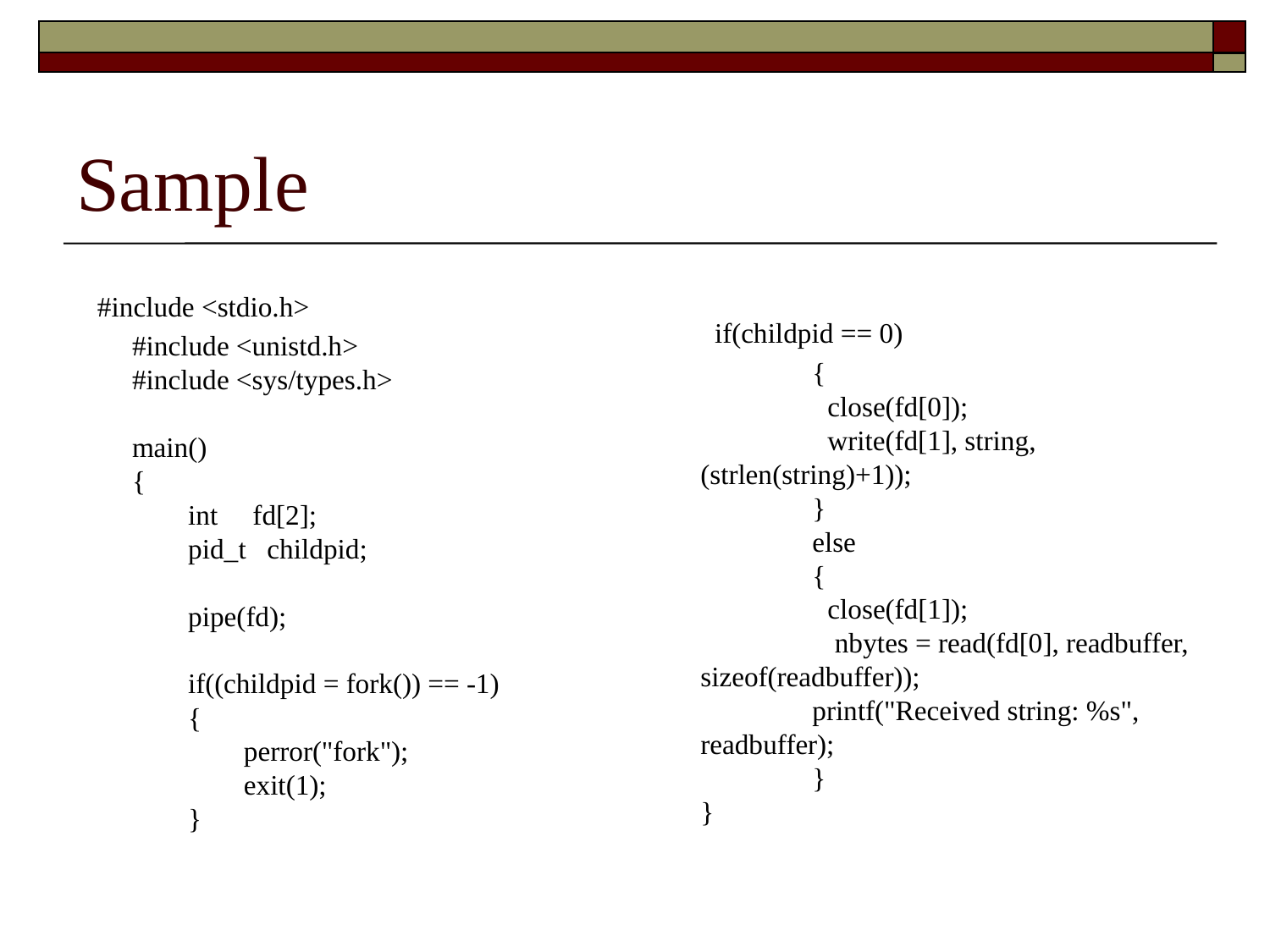

# Sample
  #include <stdio.h>
        #include <unistd.h>
        #include <sys/types.h>

        main()
        {
                int     fd[2];
                pid_t   childpid;

                pipe(fd);

                if((childpid = fork()) == -1)
                {
                        perror("fork");
                        exit(1);
                }
 if(childpid == 0)
                {
	close(fd[0]);
	write(fd[1], string, 	(strlen(string)+1));
                }
                else
                {
	close(fd[1]);
	 nbytes = read(fd[0], readbuffer, 	sizeof(readbuffer));
                printf("Received string: %s", 	readbuffer);
                }
}